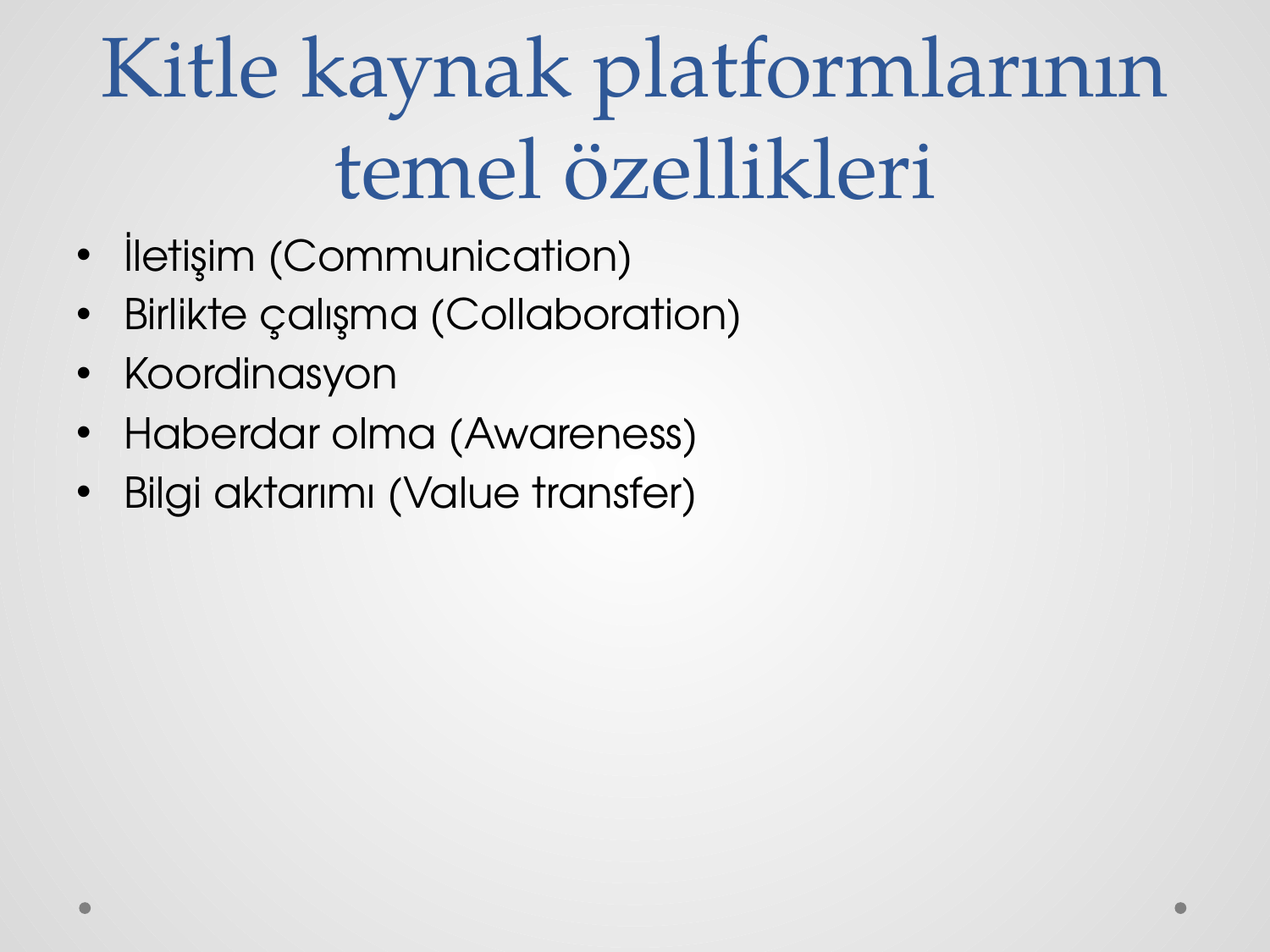

# Kitle kaynak platformlarının temel özellikleri
İletişim (Communication)
Birlikte çalışma (Collaboration)
Koordinasyon
Haberdar olma (Awareness)
Bilgi aktarımı (Value transfer)